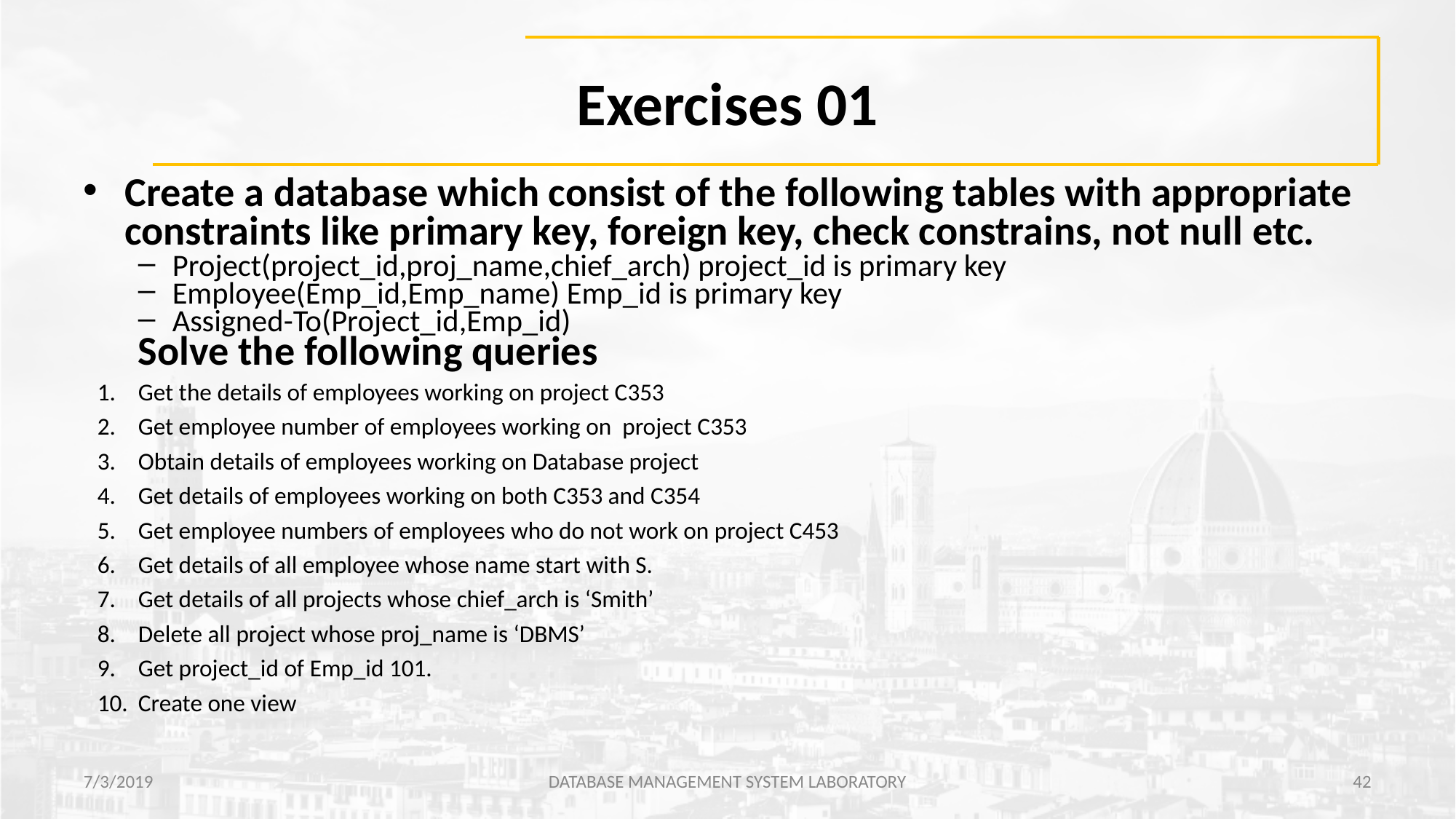

# Exercises 01
Create a database which consist of the following tables with appropriate constraints like primary key, foreign key, check constrains, not null etc.
Project(project_id,proj_name,chief_arch) project_id is primary key
Employee(Emp_id,Emp_name) Emp_id is primary key
Assigned-To(Project_id,Emp_id)
Solve the following queries
Get the details of employees working on project C353
Get employee number of employees working on  project C353
Obtain details of employees working on Database project
Get details of employees working on both C353 and C354
Get employee numbers of employees who do not work on project C453
Get details of all employee whose name start with S.
Get details of all projects whose chief_arch is ‘Smith’
Delete all project whose proj_name is ‘DBMS’
Get project_id of Emp_id 101.
Create one view

7/3/2019
DATABASE MANAGEMENT SYSTEM LABORATORY
42